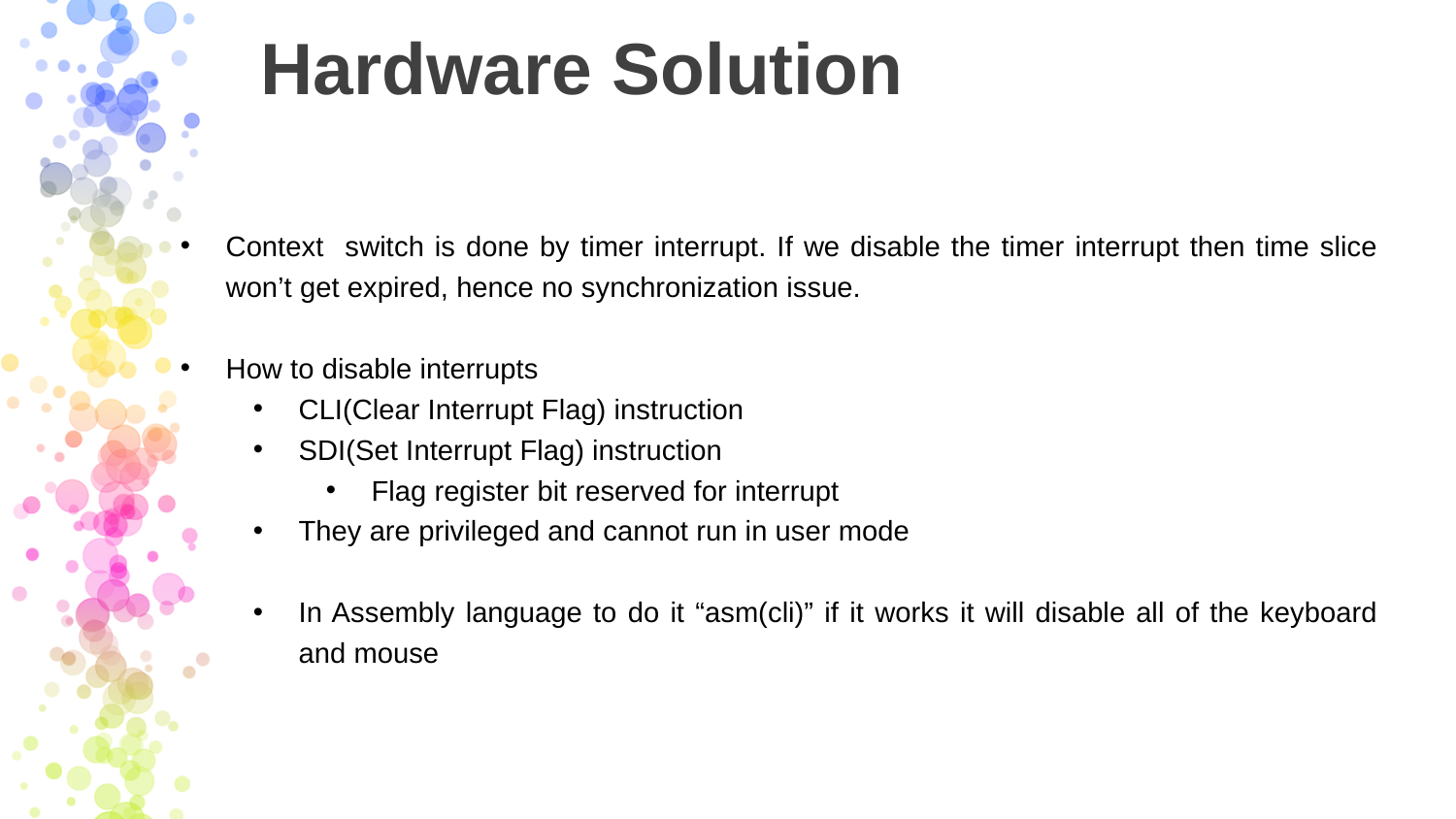

# Hardware Solution
Context  switch is done by timer interrupt. If we disable the timer interrupt then time slice won’t get expired, hence no synchronization issue.

How to disable interrupts
CLI(Clear Interrupt Flag) instruction
SDI(Set Interrupt Flag) instruction
Flag register bit reserved for interrupt
They are privileged and cannot run in user mode

In Assembly language to do it “asm(cli)” if it works it will disable all of the keyboard and mouse